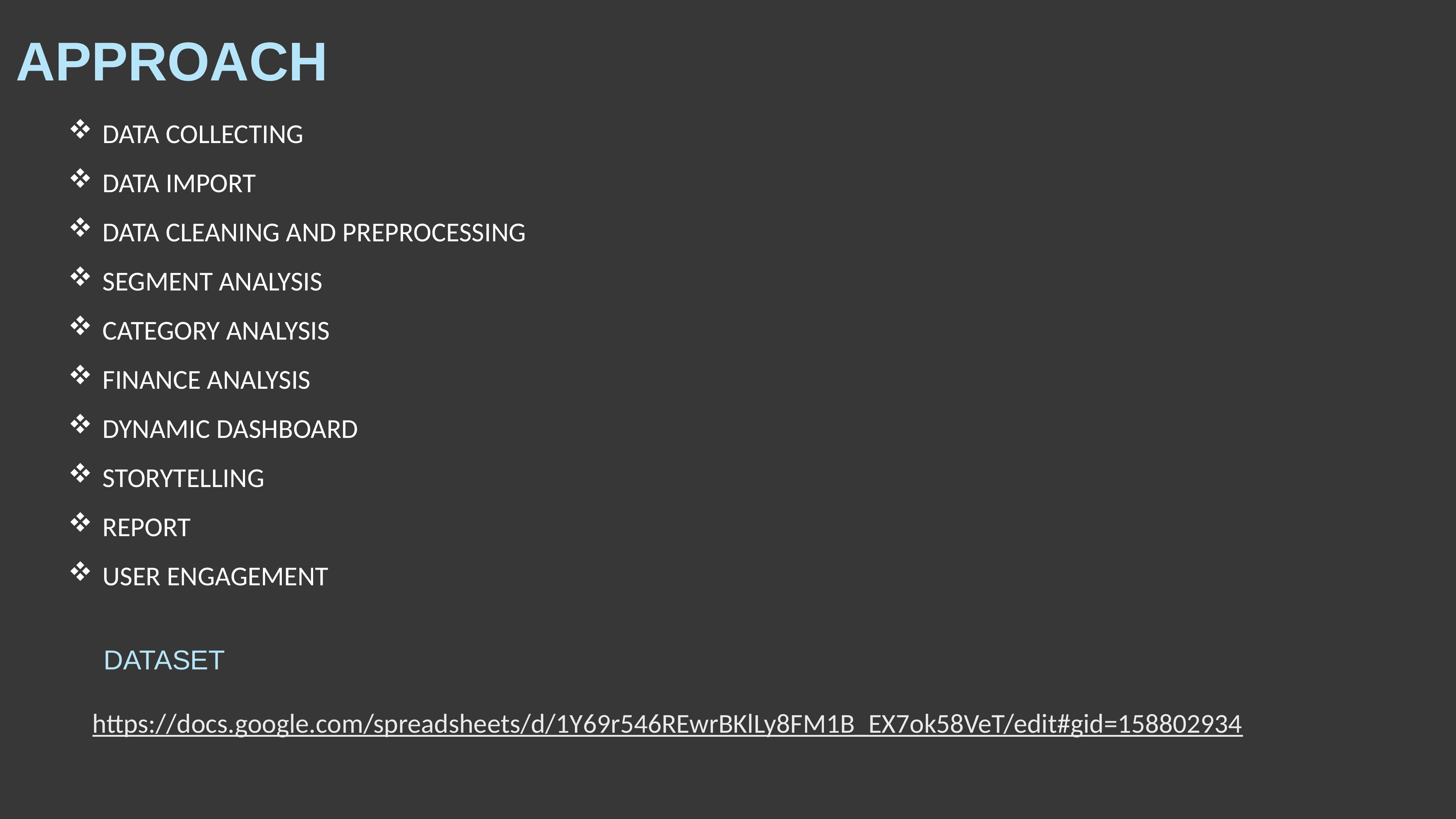

APPROACH
DATA COLLECTING
DATA IMPORT
DATA CLEANING AND PREPROCESSING
SEGMENT ANALYSIS
CATEGORY ANALYSIS
FINANCE ANALYSIS
DYNAMIC DASHBOARD
STORYTELLING
REPORT
USER ENGAGEMENT

DATASET
https://docs.google.com/spreadsheets/d/1Y69r546REwrBKlLy8FM1B_EX7ok58VeT/edit#gid=158802934